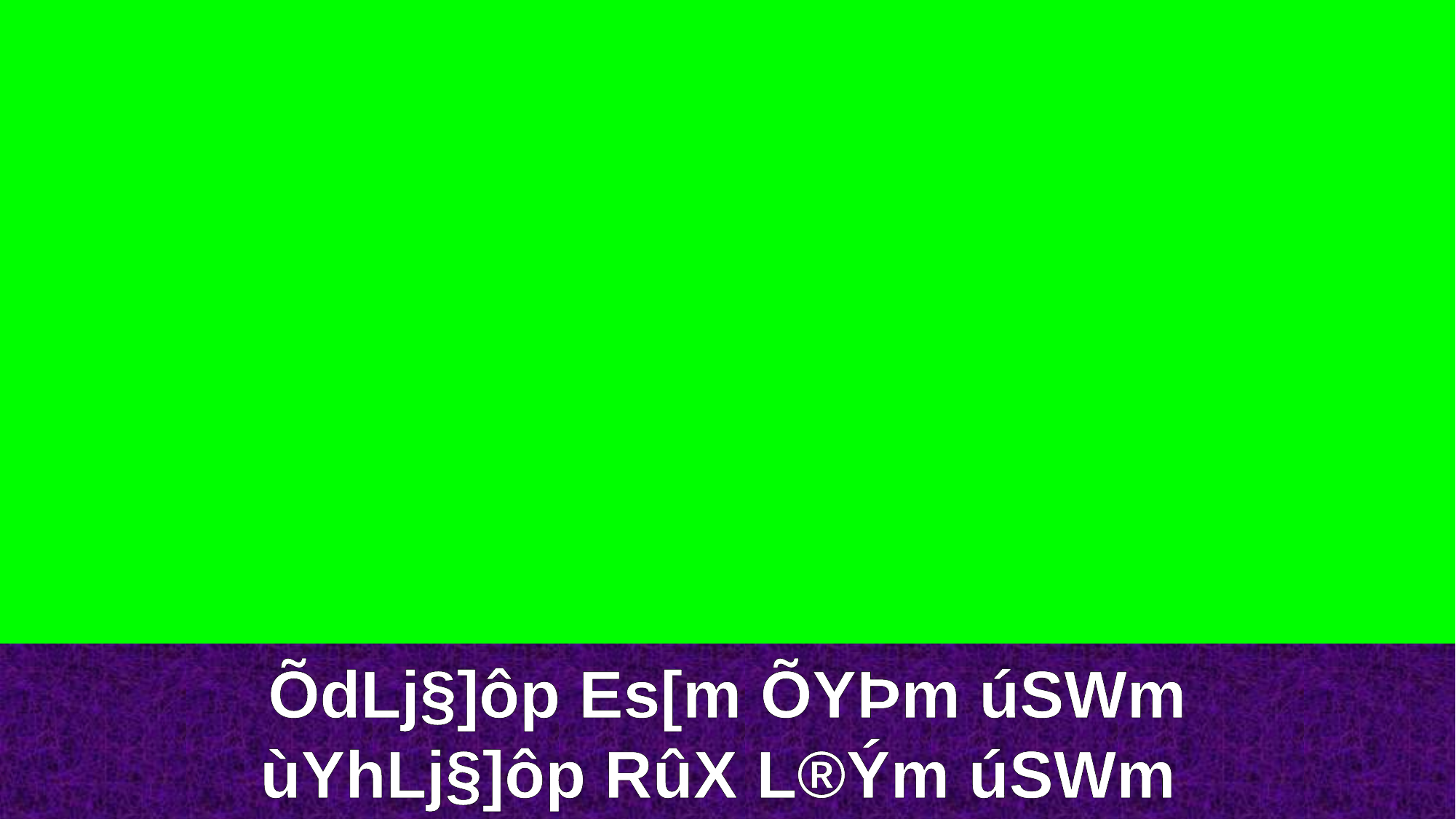

ÕdLj§]ôp Es[m ÕYÞm úSWm
ùYhLj§]ôp RûX L®Ým úSWm